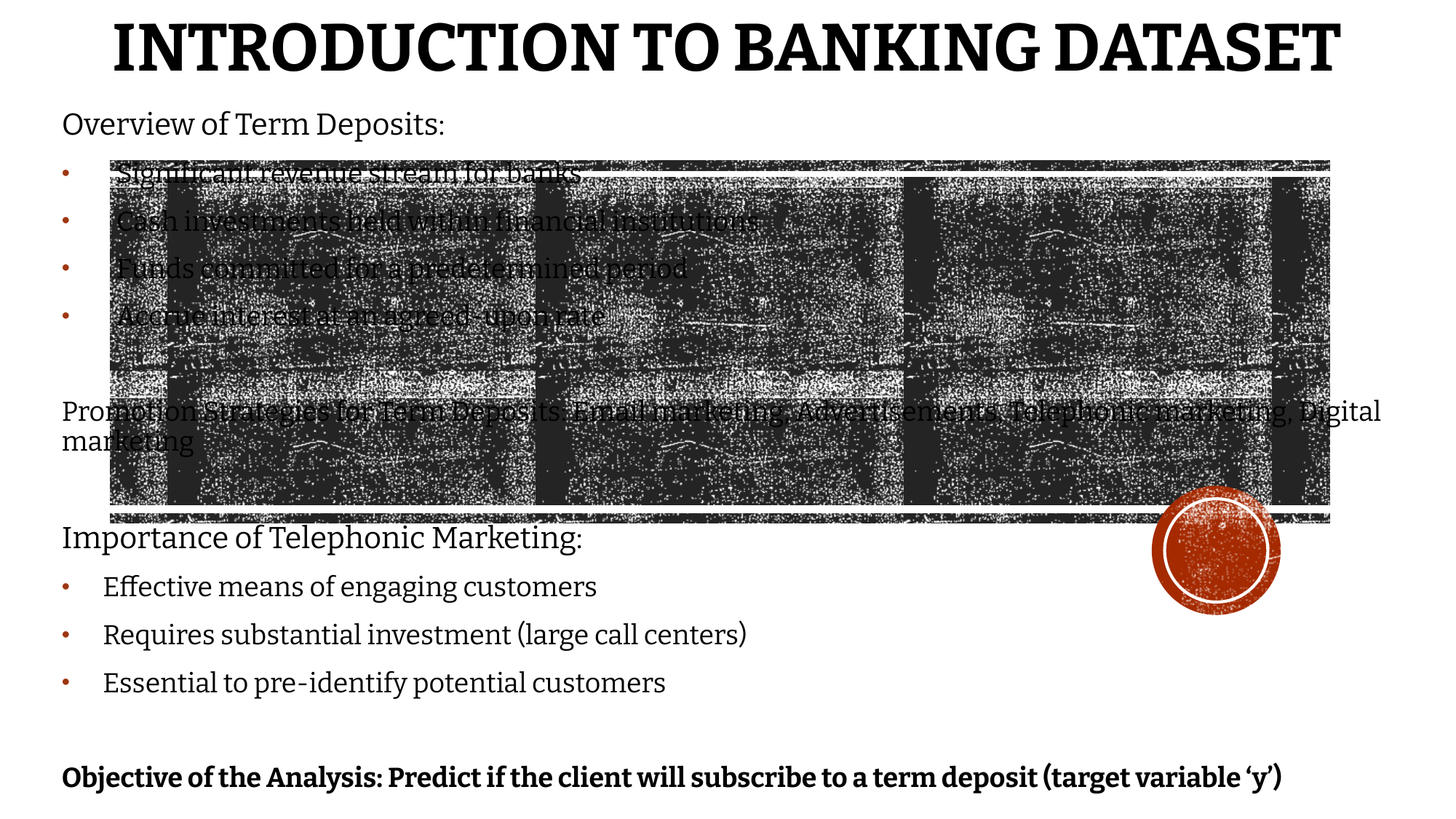

# INTRODUCTION TO BANKING DATASET
Overview of Term Deposits:
Significant revenue stream for banks
Cash investments held within financial institutions
Funds committed for a predetermined period
Accrue interest at an agreed-upon rate

Promotion Strategies for Term Deposits: Email marketing, Advertisements, Telephonic marketing, Digital marketing

Importance of Telephonic Marketing:
Effective means of engaging customers
Requires substantial investment (large call centers)
Essential to pre-identify potential customers

Objective of the Analysis: Predict if the client will subscribe to a term deposit (target variable ‘y’)